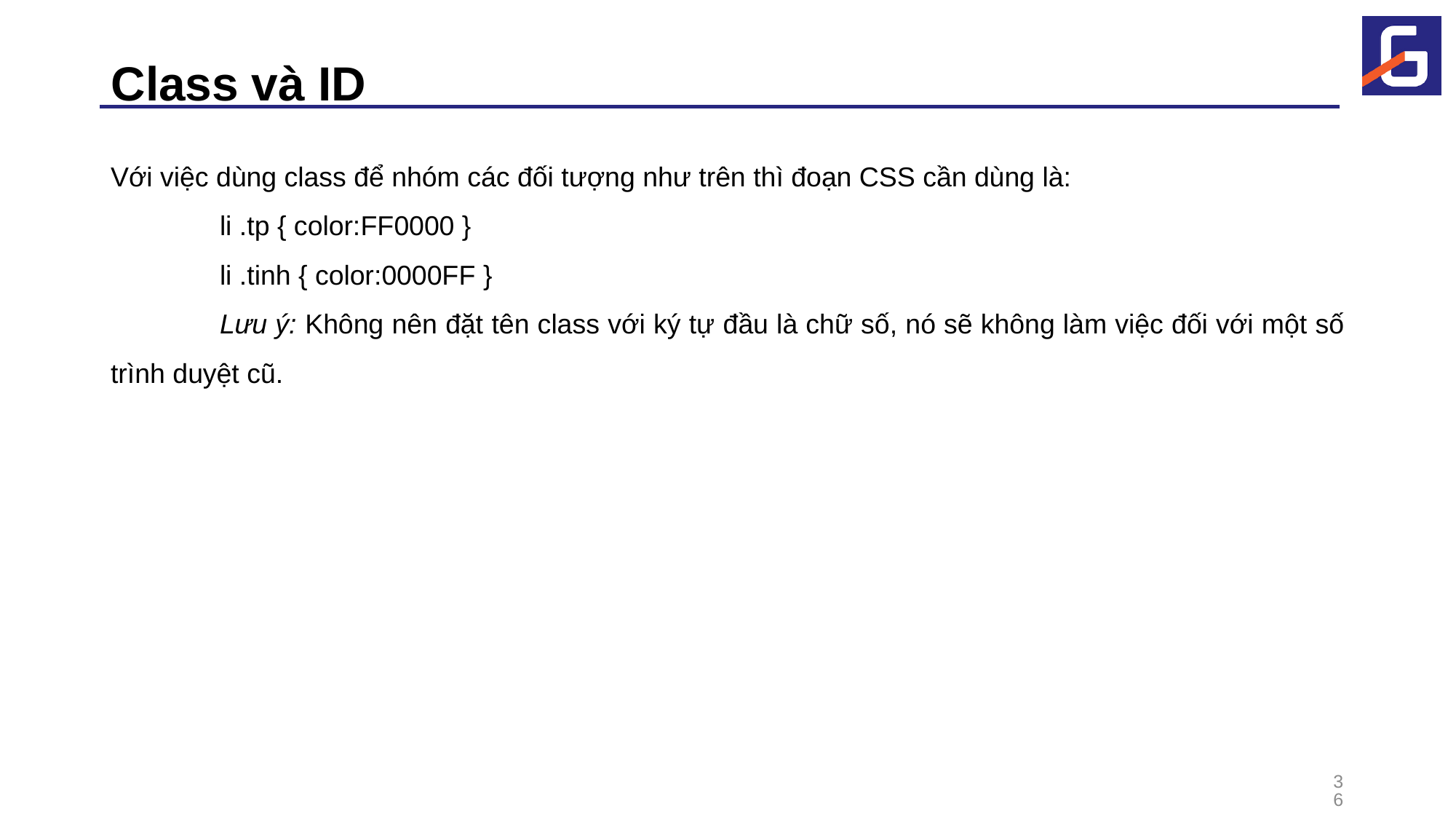

# Class và ID
Với việc dùng class để nhóm các đối tượng như trên thì đoạn CSS cần dùng là:
	li .tp { color:FF0000 }
	li .tinh { color:0000FF }
	Lưu ý: Không nên đặt tên class với ký tự đầu là chữ số, nó sẽ không làm việc đối với một số trình duyệt cũ.
36